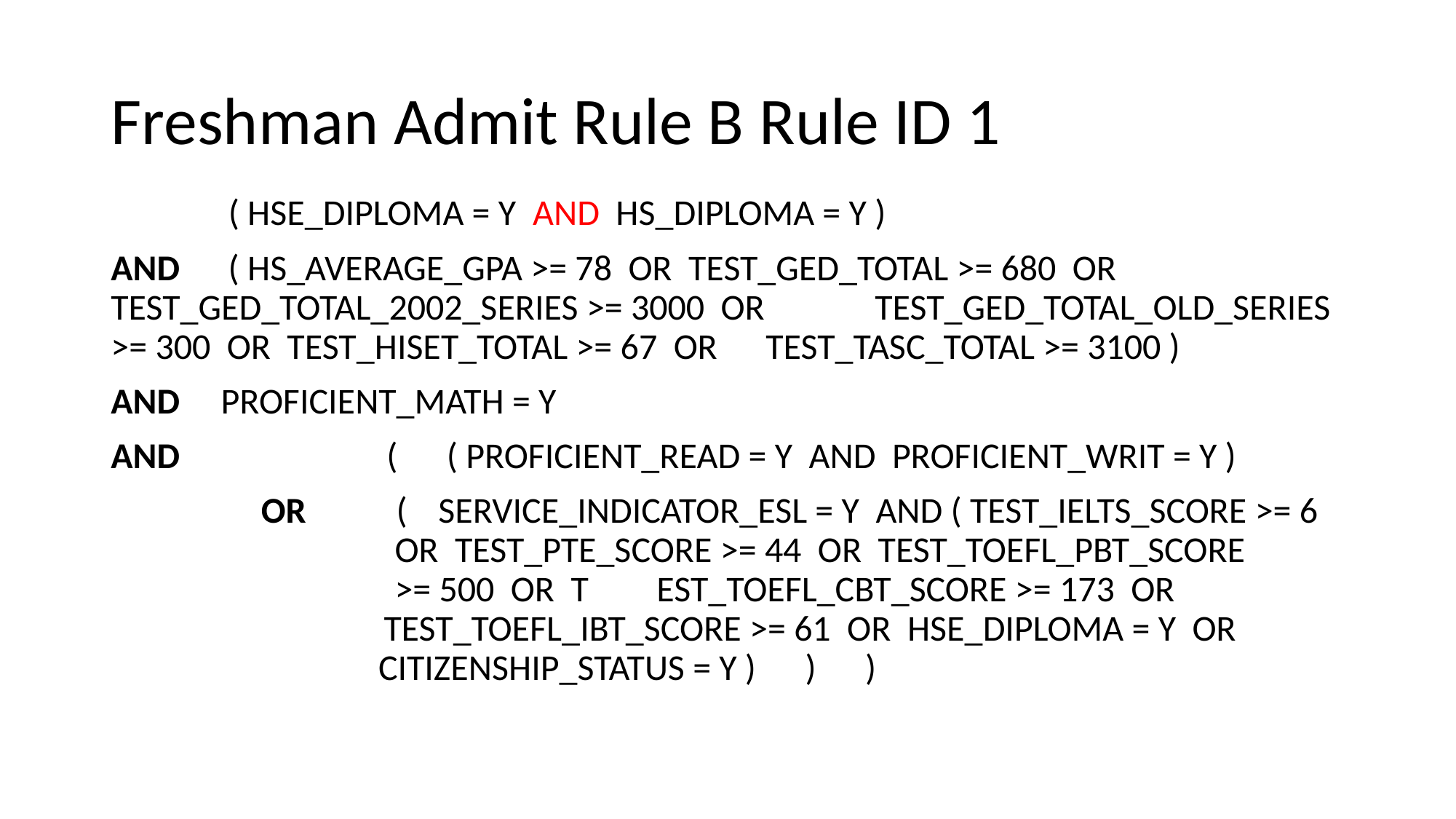

# Freshman Admit Rule B Rule ID 1
	 ( HSE_DIPLOMA = Y  AND  HS_DIPLOMA = Y )
AND	 ( HS_AVERAGE_GPA >= 78  OR  TEST_GED_TOTAL >= 680  OR  	TEST_GED_TOTAL_2002_SERIES >= 3000  OR  	TEST_GED_TOTAL_OLD_SERIES >= 300  OR  TEST_HISET_TOTAL >= 67  OR  	TEST_TASC_TOTAL >= 3100 )
AND     PROFICIENT_MATH = Y
AND     	       (      ( PROFICIENT_READ = Y  AND  PROFICIENT_WRIT = Y )
	     OR           ( 	SERVICE_INDICATOR_ESL = Y  AND ( TEST_IELTS_SCORE >= 6  		        OR  TEST_PTE_SCORE >= 44  OR  TEST_TOEFL_PBT_SCORE 		      	        >= 500  OR  T	EST_TOEFL_CBT_SCORE >= 173  OR  			                    TEST_TOEFL_IBT_SCORE >= 61  OR  HSE_DIPLOMA = Y  OR                    		      CITIZENSHIP_STATUS = Y )      )      )